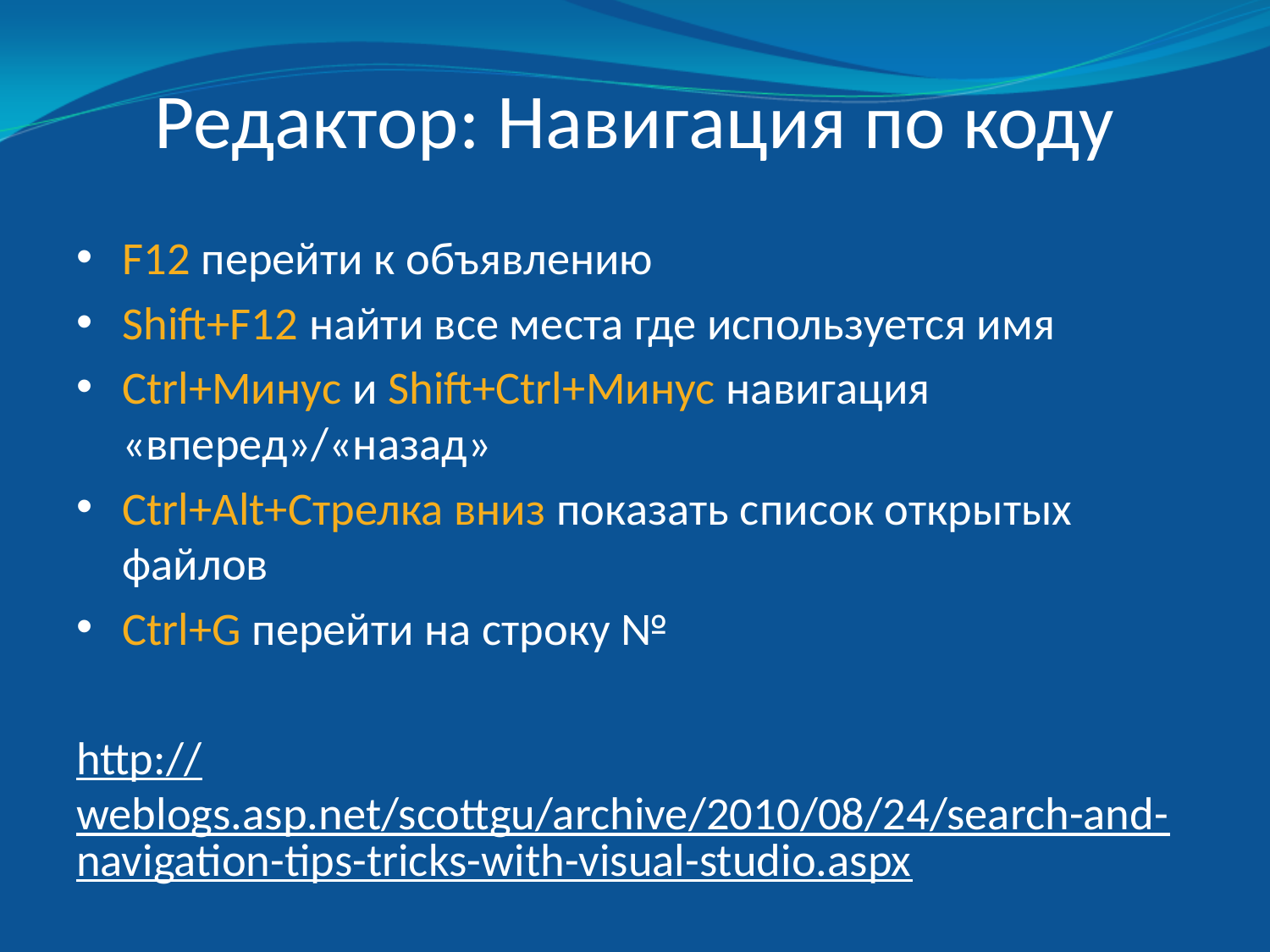

# Редактор: Навигация по коду
F12 перейти к объявлению
Shift+F12 найти все места где используется имя
Ctrl+Минус и Shift+Ctrl+Минус навигация «вперед»/«назад»
Ctrl+Alt+Стрелка вниз показать список открытых файлов
Ctrl+G перейти на строку №

http://weblogs.asp.net/scottgu/archive/2010/08/24/search-and-navigation-tips-tricks-with-visual-studio.aspx